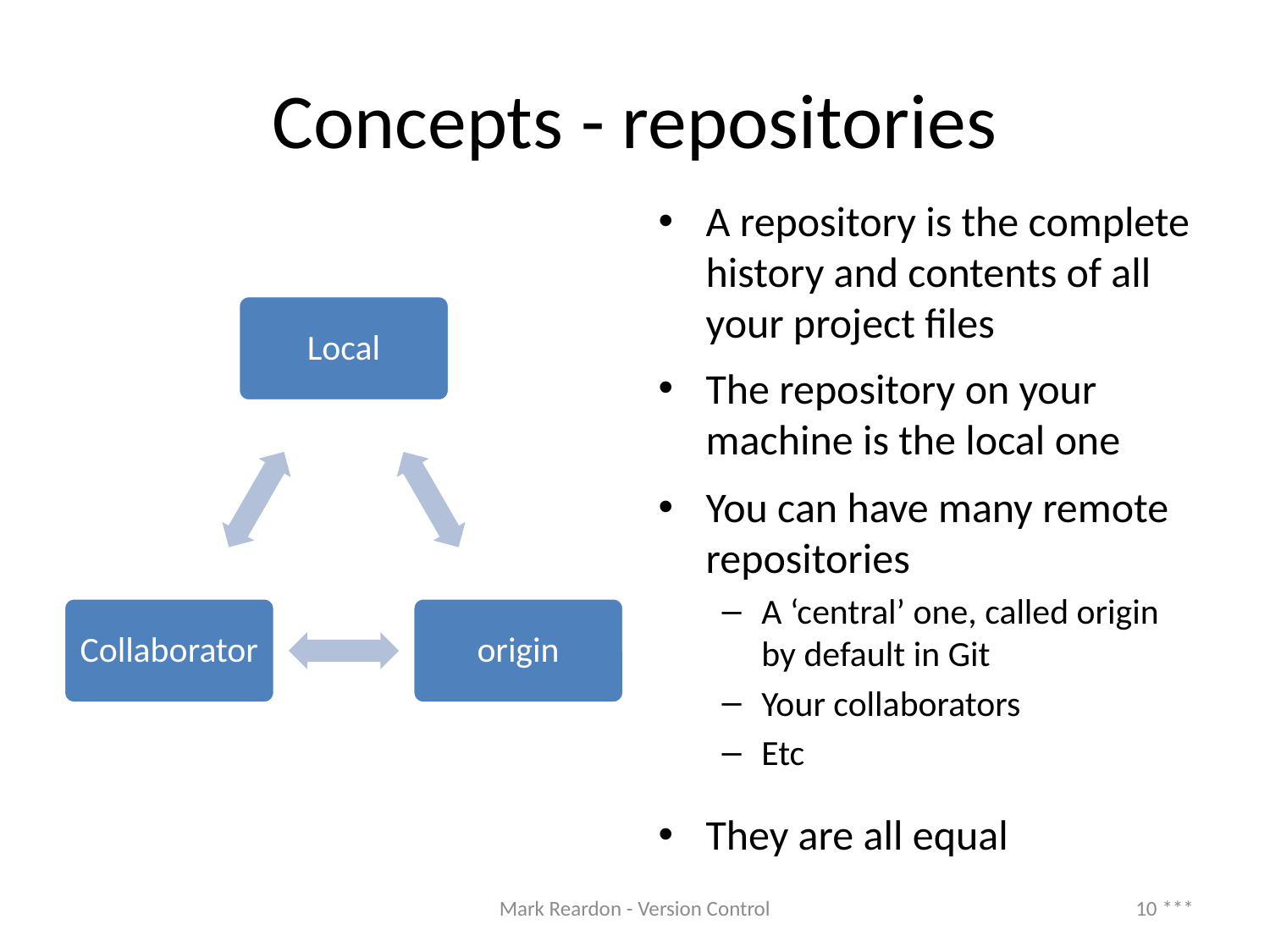

# Concepts - repositories
A repository is the complete history and contents of all your project files

Local
The repository on your machine is the local one

Collaborator

origin

You can have many remote repositories
A ‘central’ one, called origin by default in Git
Your collaborators
Etc
They are all equal
Mark Reardon - Version Control
10 ***